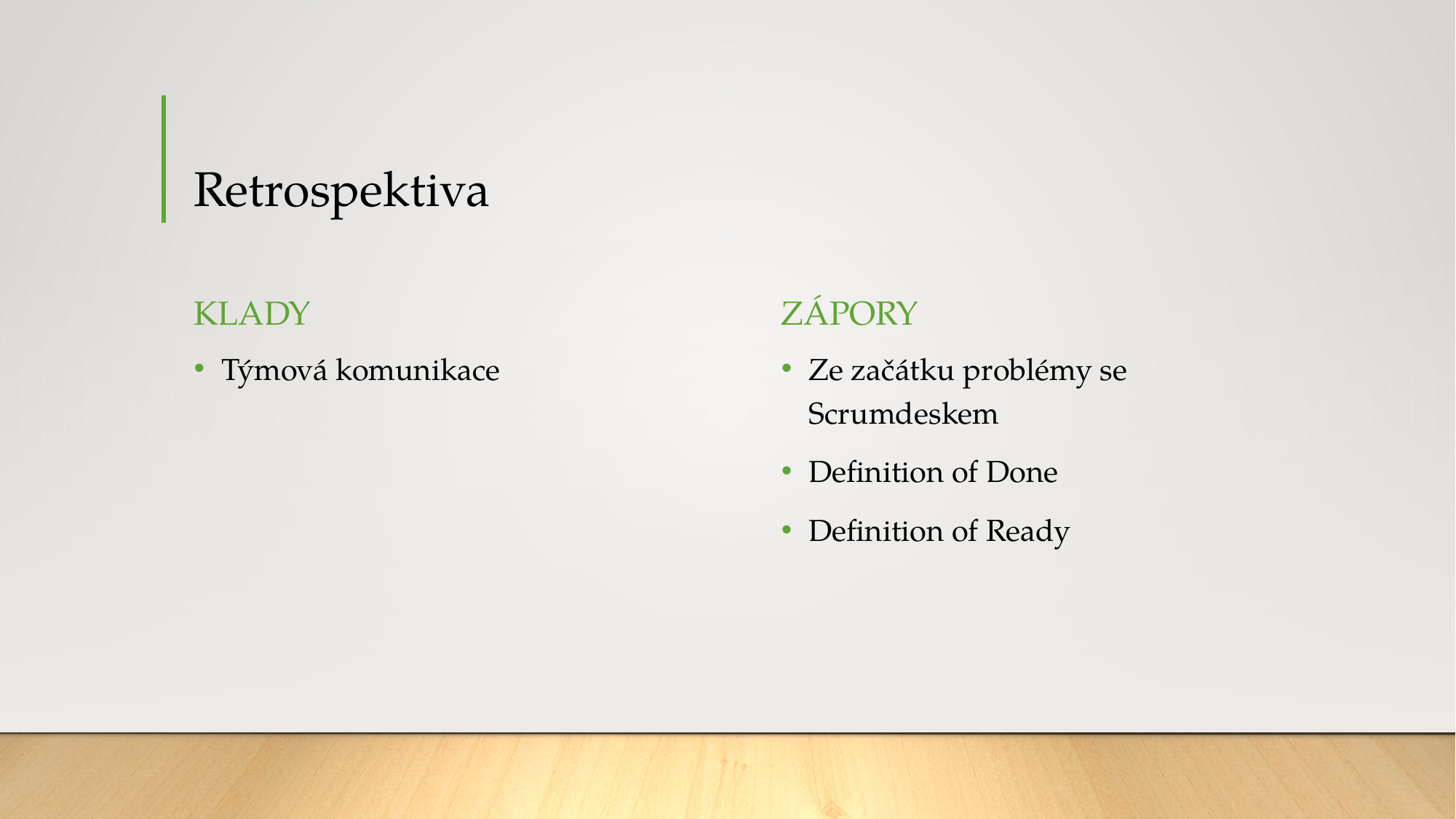

# Retrospektiva
Klady
zápory
Ze začátku problémy se Scrumdeskem
Definition of Done
Definition of Ready
Týmová komunikace